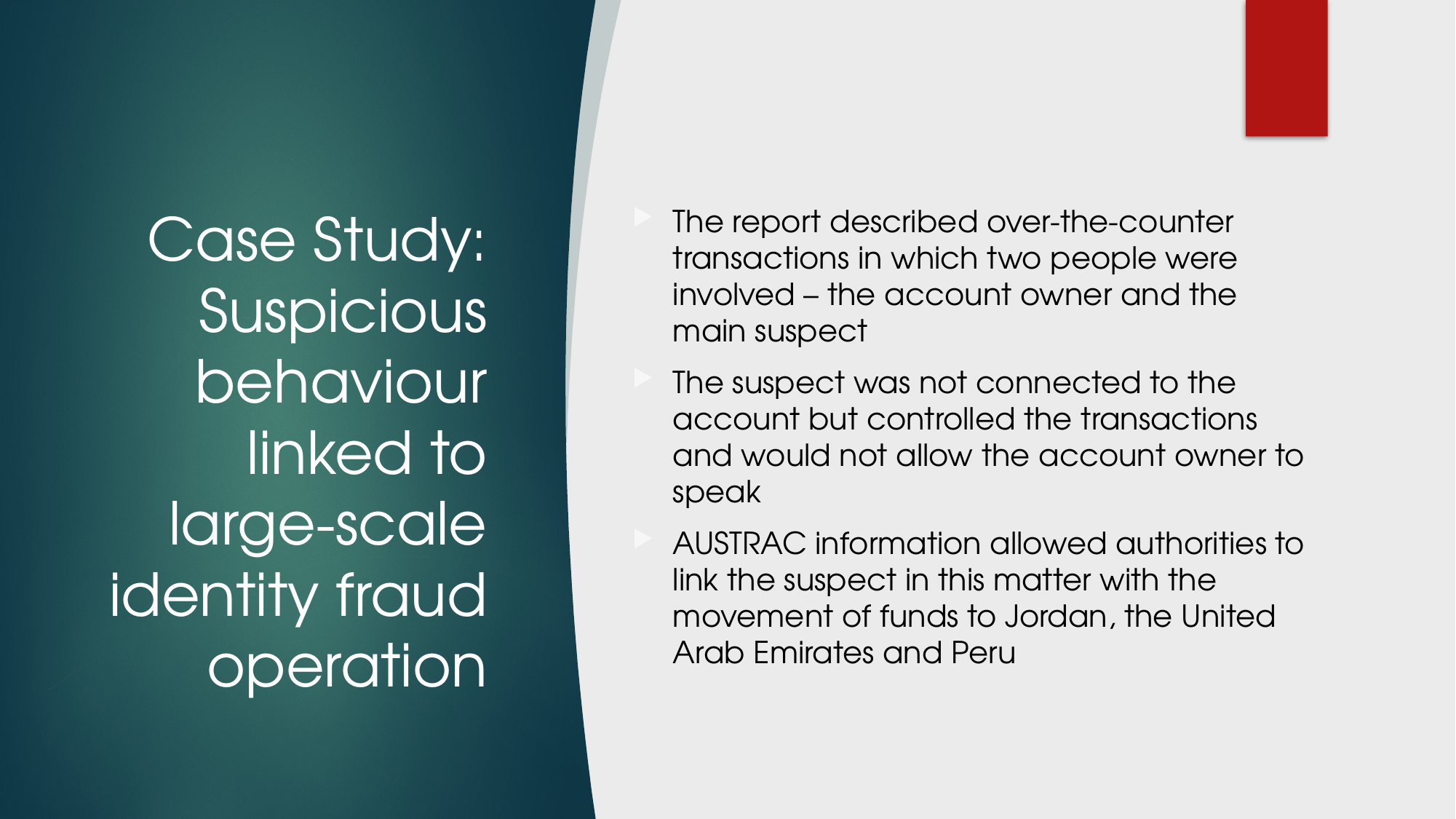

# Case Study: Suspicious behaviour linked to large-scale identity fraud operation
The report described over-the-counter transactions in which two people were involved – the account owner and the main suspect
The suspect was not connected to the account but controlled the transactions and would not allow the account owner to speak
AUSTRAC information allowed authorities to link the suspect in this matter with the movement of funds to Jordan, the United Arab Emirates and Peru